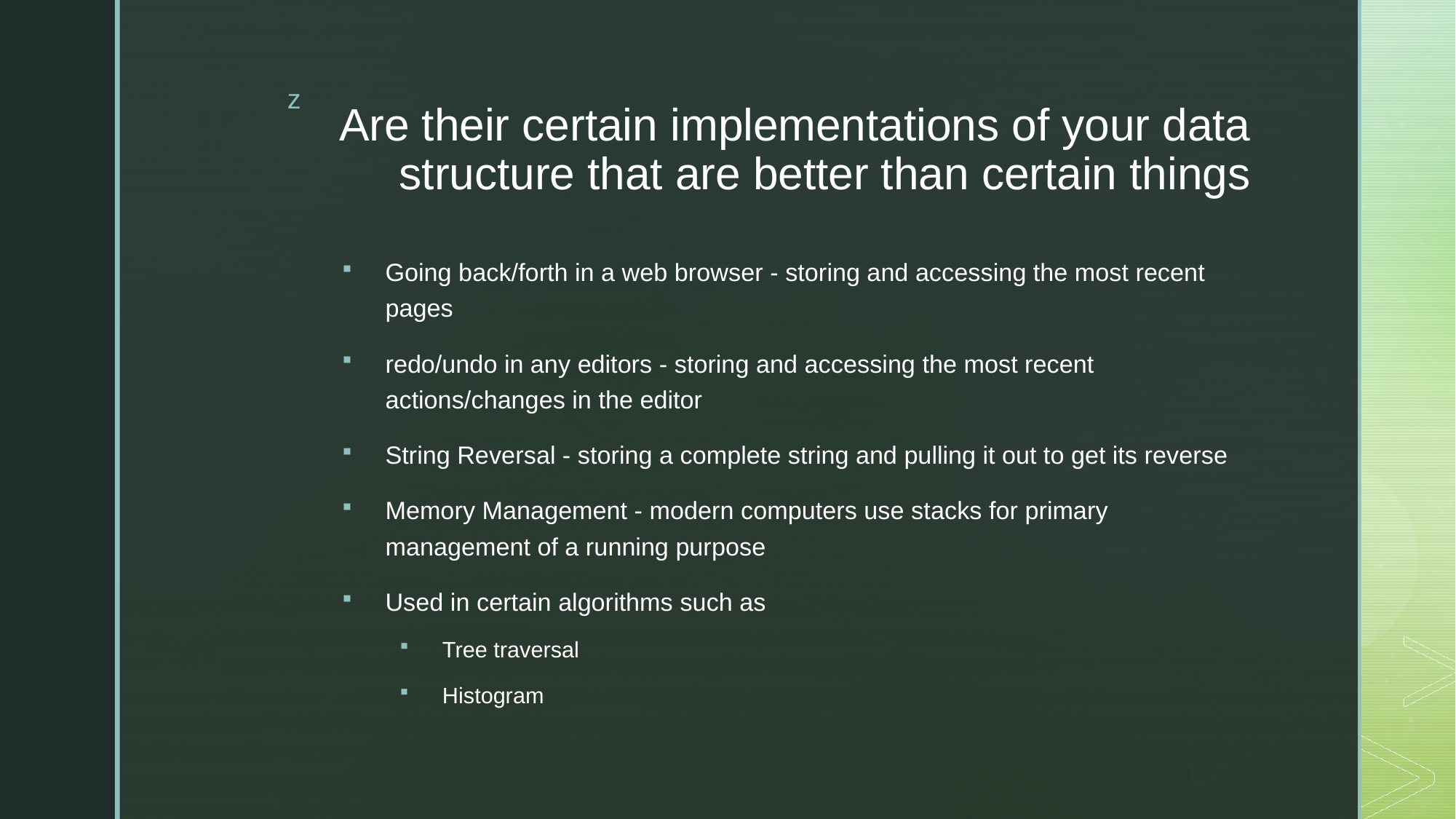

# Are their certain implementations of your data structure that are better than certain things
Going back/forth in a web browser - storing and accessing the most recent pages
redo/undo in any editors - storing and accessing the most recent actions/changes in the editor
String Reversal - storing a complete string and pulling it out to get its reverse
Memory Management - modern computers use stacks for primary management of a running purpose
Used in certain algorithms such as
Tree traversal
Histogram